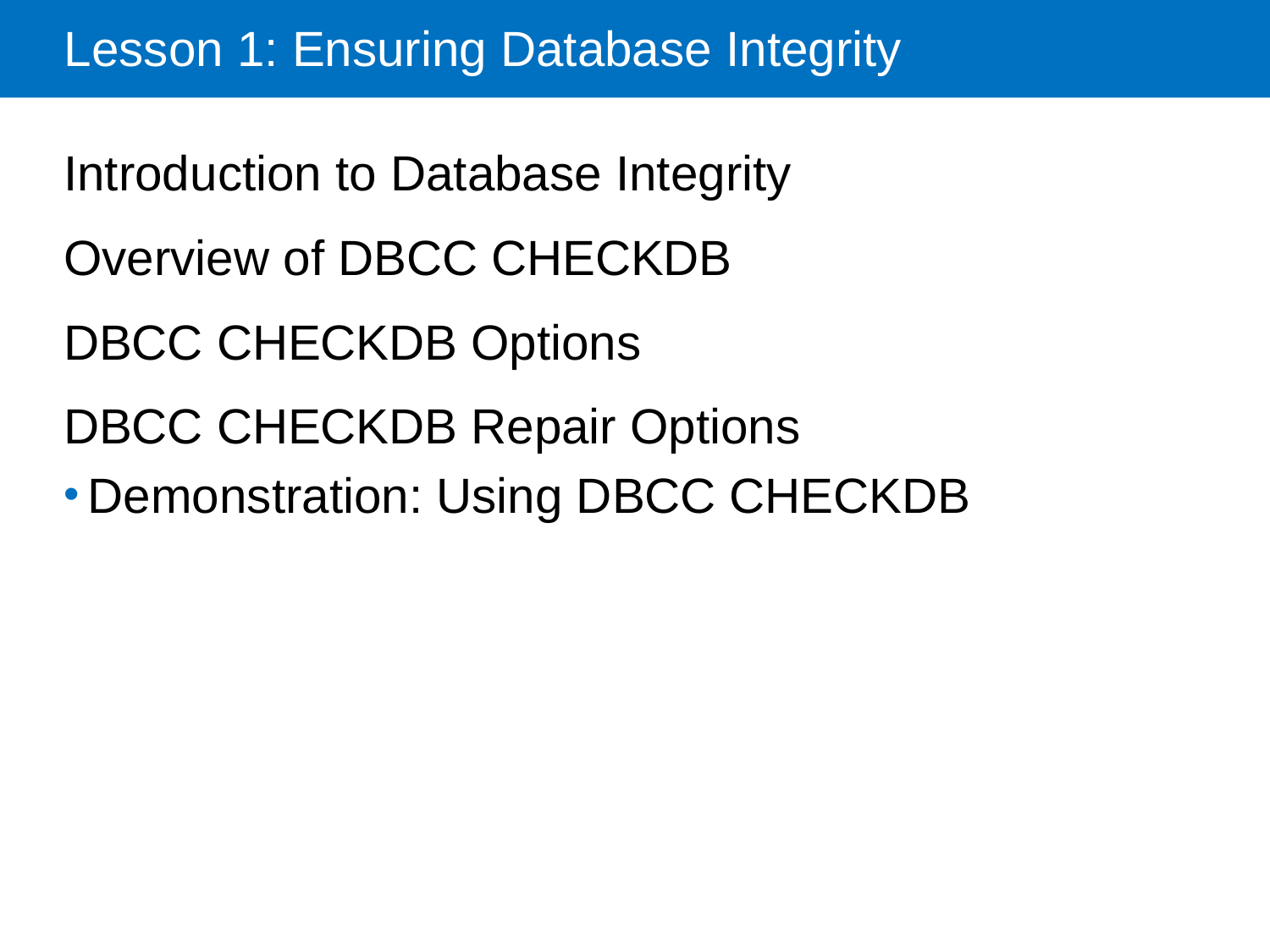

# Lesson 1: Ensuring Database Integrity
Introduction to Database Integrity
Overview of DBCC CHECKDB
DBCC CHECKDB Options
DBCC CHECKDB Repair Options
Demonstration: Using DBCC CHECKDB